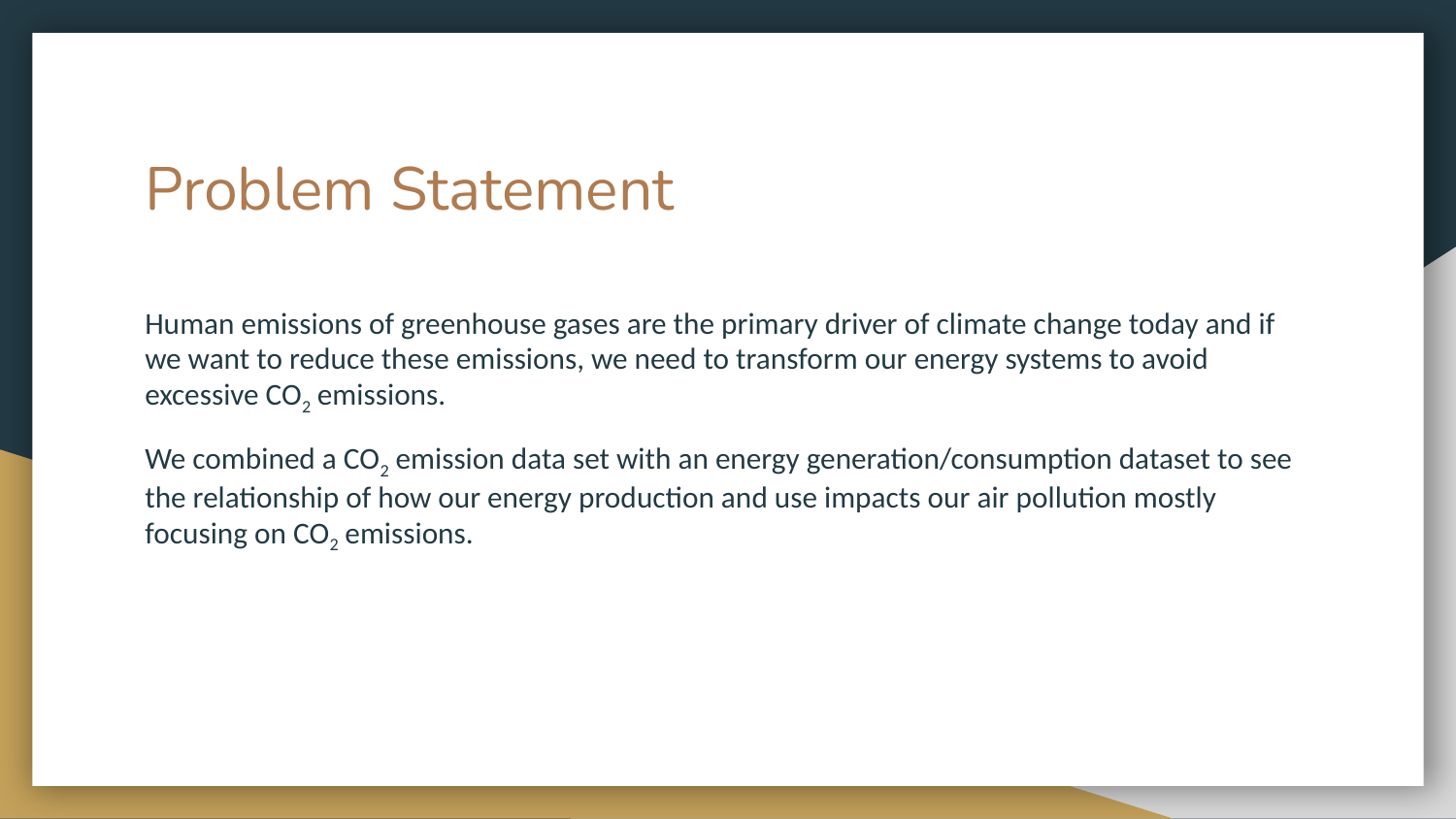

# Problem Statement
Human emissions of greenhouse gases are the primary driver of climate change today and if we want to reduce these emissions, we need to transform our energy systems to avoid excessive CO2 emissions.
We combined a CO2 emission data set with an energy generation/consumption dataset to see the relationship of how our energy production and use impacts our air pollution mostly focusing on CO2 emissions.